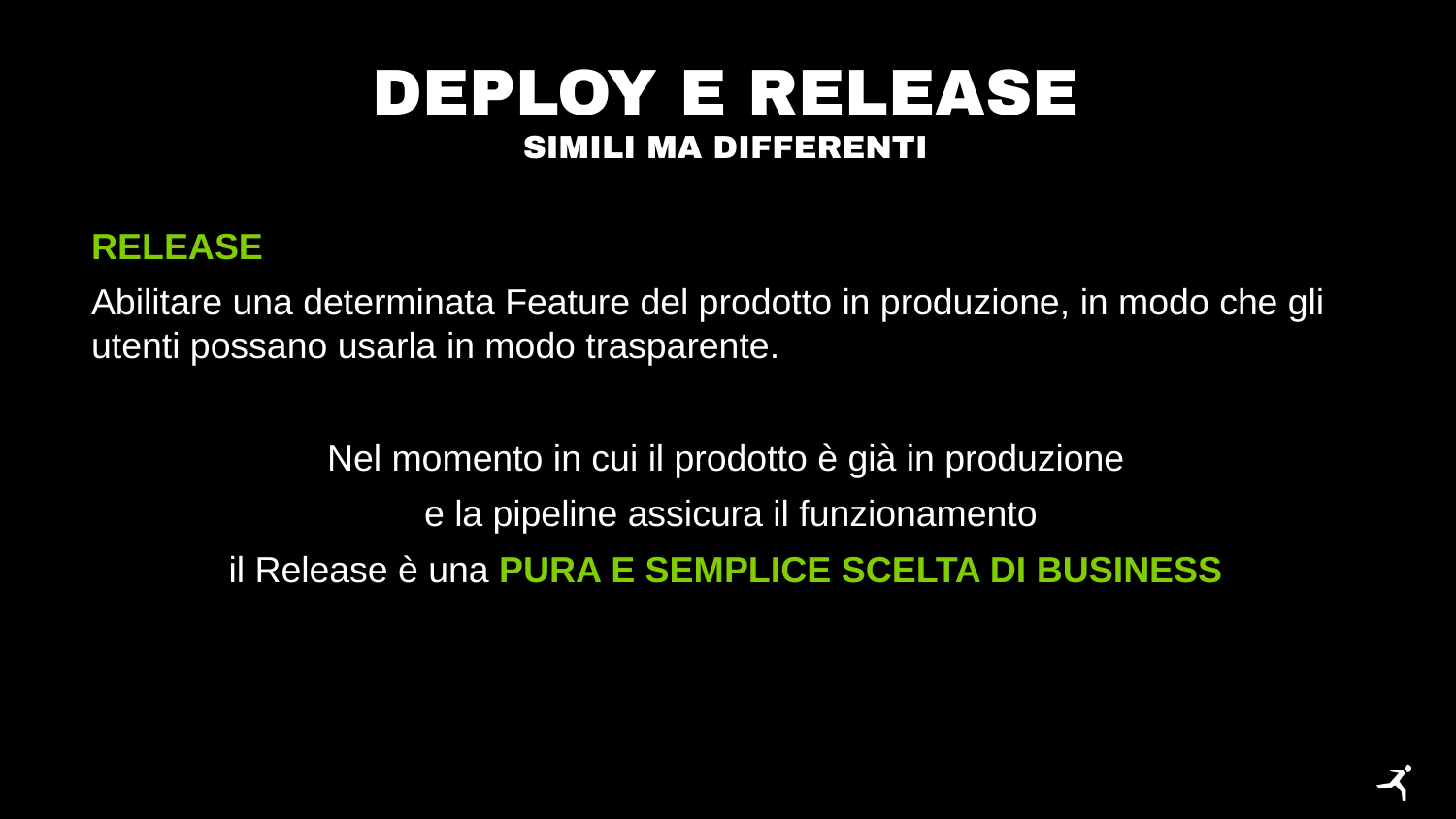

# DEPLOY E RELEASE
Simili ma differenti
release
Abilitare una determinata Feature del prodotto in produzione, in modo che gli utenti possano usarla in modo trasparente.

Nel momento in cui il prodotto è già in produzione
 e la pipeline assicura il funzionamento
il Release è una pura e semplice scelta di business